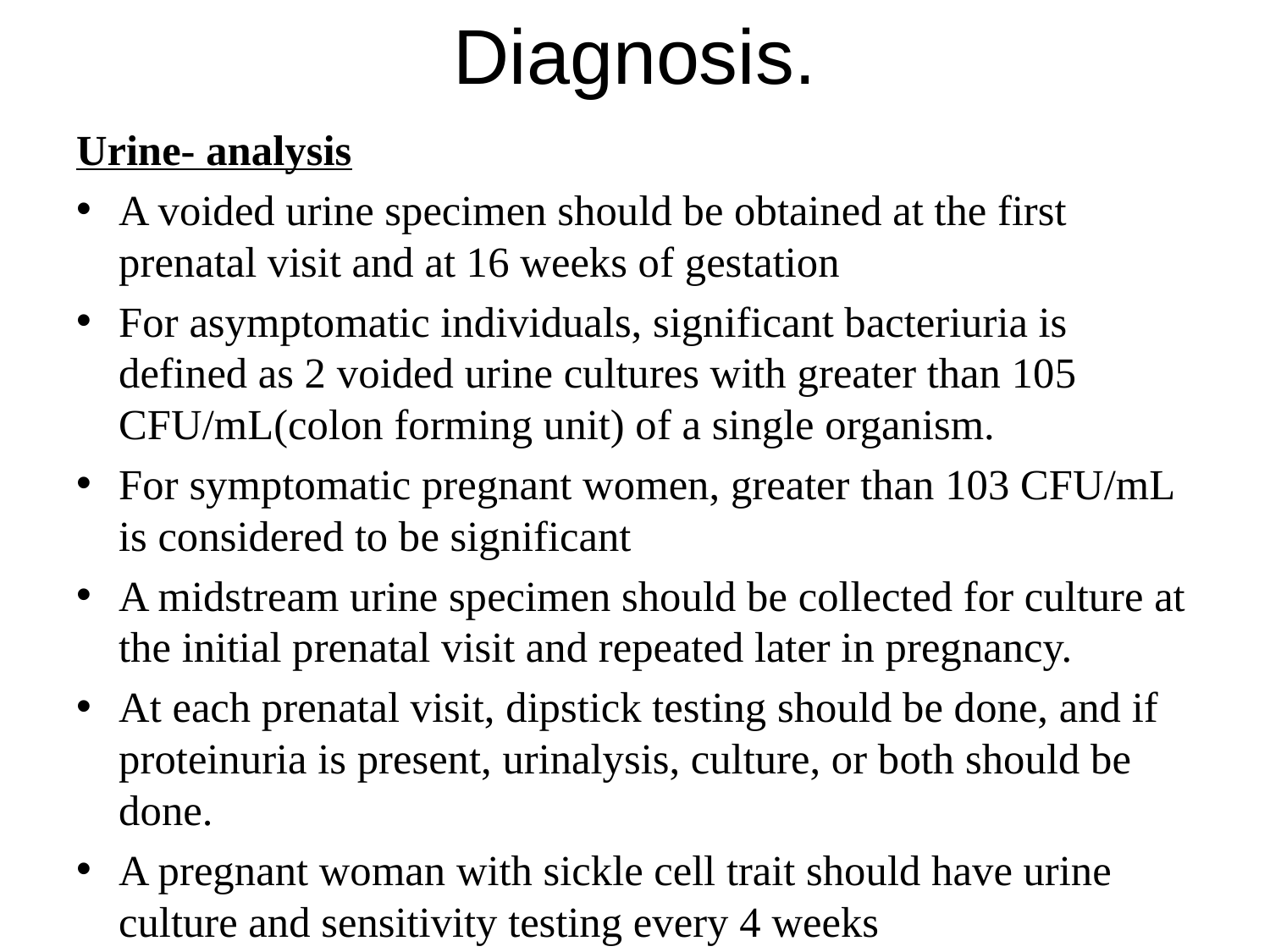

# Diagnosis.
Urine- analysis
A voided urine specimen should be obtained at the first prenatal visit and at 16 weeks of gestation
For asymptomatic individuals, significant bacteriuria is defined as 2 voided urine cultures with greater than 105 CFU/mL(colon forming unit) of a single organism.
For symptomatic pregnant women, greater than 103 CFU/mL is considered to be significant
A midstream urine specimen should be collected for culture at the initial prenatal visit and repeated later in pregnancy.
At each prenatal visit, dipstick testing should be done, and if proteinuria is present, urinalysis, culture, or both should be done.
A pregnant woman with sickle cell trait should have urine culture and sensitivity testing every 4 weeks